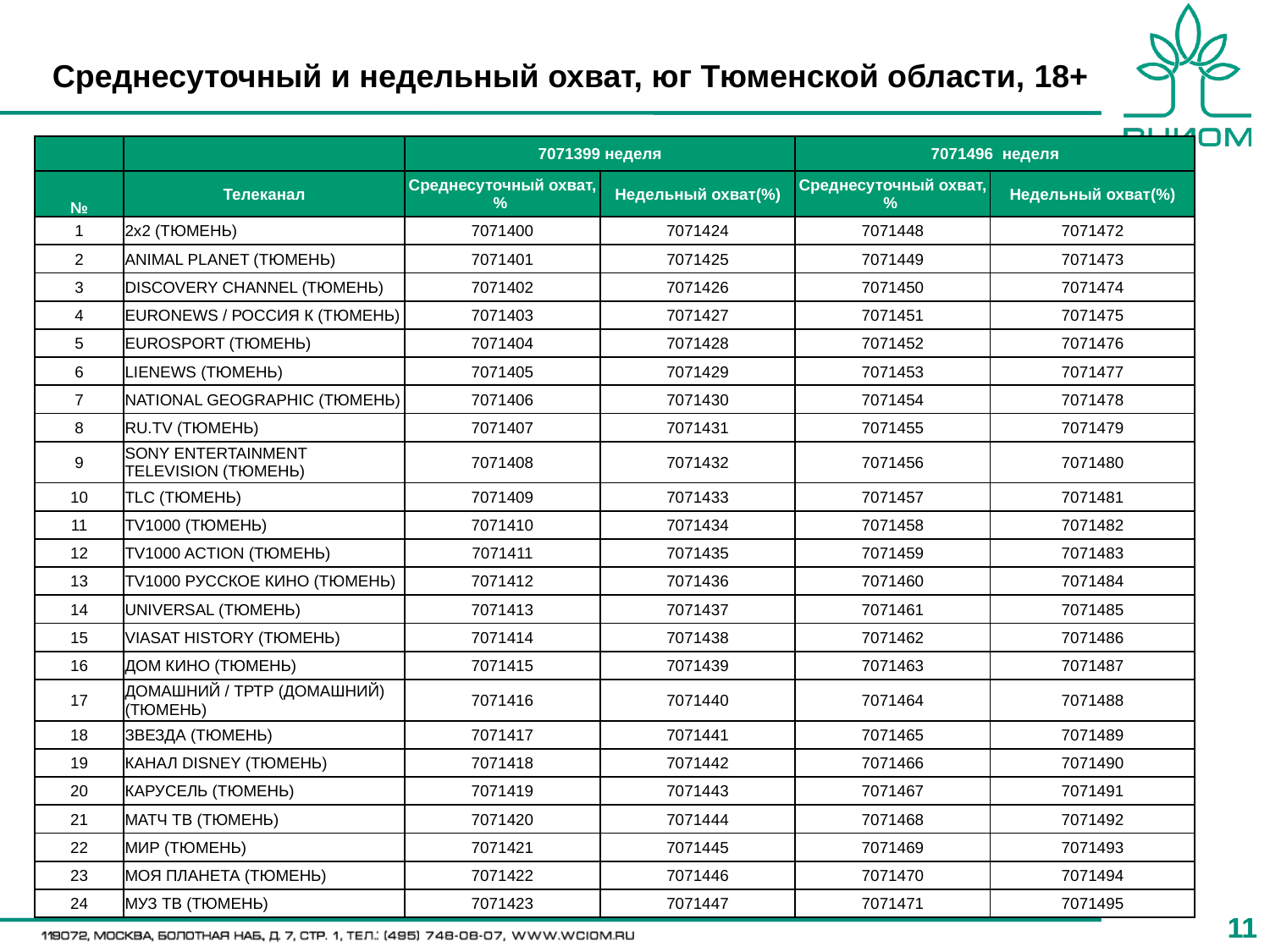

# Среднесуточный и недельный охват, юг Тюменской области, 18+
|  |  | 7071399 неделя |  | 7071496 неделя |  |
| --- | --- | --- | --- | --- | --- |
| № | Телеканал | Среднесуточный охват, % | Недельный охват(%) | Среднесуточный охват, % | Недельный охват(%) |
| 1 | 2х2 (ТЮМЕНЬ) | 7071400 | 7071424 | 7071448 | 7071472 |
| 2 | ANIMAL PLANET (ТЮМЕНЬ) | 7071401 | 7071425 | 7071449 | 7071473 |
| 3 | DISCOVERY CHANNEL (ТЮМЕНЬ) | 7071402 | 7071426 | 7071450 | 7071474 |
| 4 | EURONEWS / РОССИЯ К (ТЮМЕНЬ) | 7071403 | 7071427 | 7071451 | 7071475 |
| 5 | EUROSPORT (ТЮМЕНЬ) | 7071404 | 7071428 | 7071452 | 7071476 |
| 6 | LIENEWS (ТЮМЕНЬ) | 7071405 | 7071429 | 7071453 | 7071477 |
| 7 | NATIONAL GEOGRAPHIC (ТЮМЕНЬ) | 7071406 | 7071430 | 7071454 | 7071478 |
| 8 | RU.TV (ТЮМЕНЬ) | 7071407 | 7071431 | 7071455 | 7071479 |
| 9 | SONY ENTERTAINMENT TELEVISION (ТЮМЕНЬ) | 7071408 | 7071432 | 7071456 | 7071480 |
| 10 | TLC (ТЮМЕНЬ) | 7071409 | 7071433 | 7071457 | 7071481 |
| 11 | TV1000 (ТЮМЕНЬ) | 7071410 | 7071434 | 7071458 | 7071482 |
| 12 | TV1000 ACTION (ТЮМЕНЬ) | 7071411 | 7071435 | 7071459 | 7071483 |
| 13 | TV1000 РУССКОЕ КИНО (ТЮМЕНЬ) | 7071412 | 7071436 | 7071460 | 7071484 |
| 14 | UNIVERSAL (ТЮМЕНЬ) | 7071413 | 7071437 | 7071461 | 7071485 |
| 15 | VIASAT HISTORY (ТЮМЕНЬ) | 7071414 | 7071438 | 7071462 | 7071486 |
| 16 | ДОМ КИНО (ТЮМЕНЬ) | 7071415 | 7071439 | 7071463 | 7071487 |
| 17 | ДОМАШНИЙ / ТРТР (ДОМАШНИЙ) (ТЮМЕНЬ) | 7071416 | 7071440 | 7071464 | 7071488 |
| 18 | ЗВЕЗДА (ТЮМЕНЬ) | 7071417 | 7071441 | 7071465 | 7071489 |
| 19 | КАНАЛ DISNEY (ТЮМЕНЬ) | 7071418 | 7071442 | 7071466 | 7071490 |
| 20 | КАРУСЕЛЬ (ТЮМЕНЬ) | 7071419 | 7071443 | 7071467 | 7071491 |
| 21 | МАТЧ ТВ (ТЮМЕНЬ) | 7071420 | 7071444 | 7071468 | 7071492 |
| 22 | МИР (ТЮМЕНЬ) | 7071421 | 7071445 | 7071469 | 7071493 |
| 23 | МОЯ ПЛАНЕТА (ТЮМЕНЬ) | 7071422 | 7071446 | 7071470 | 7071494 |
| 24 | МУЗ ТВ (ТЮМЕНЬ) | 7071423 | 7071447 | 7071471 | 7071495 |